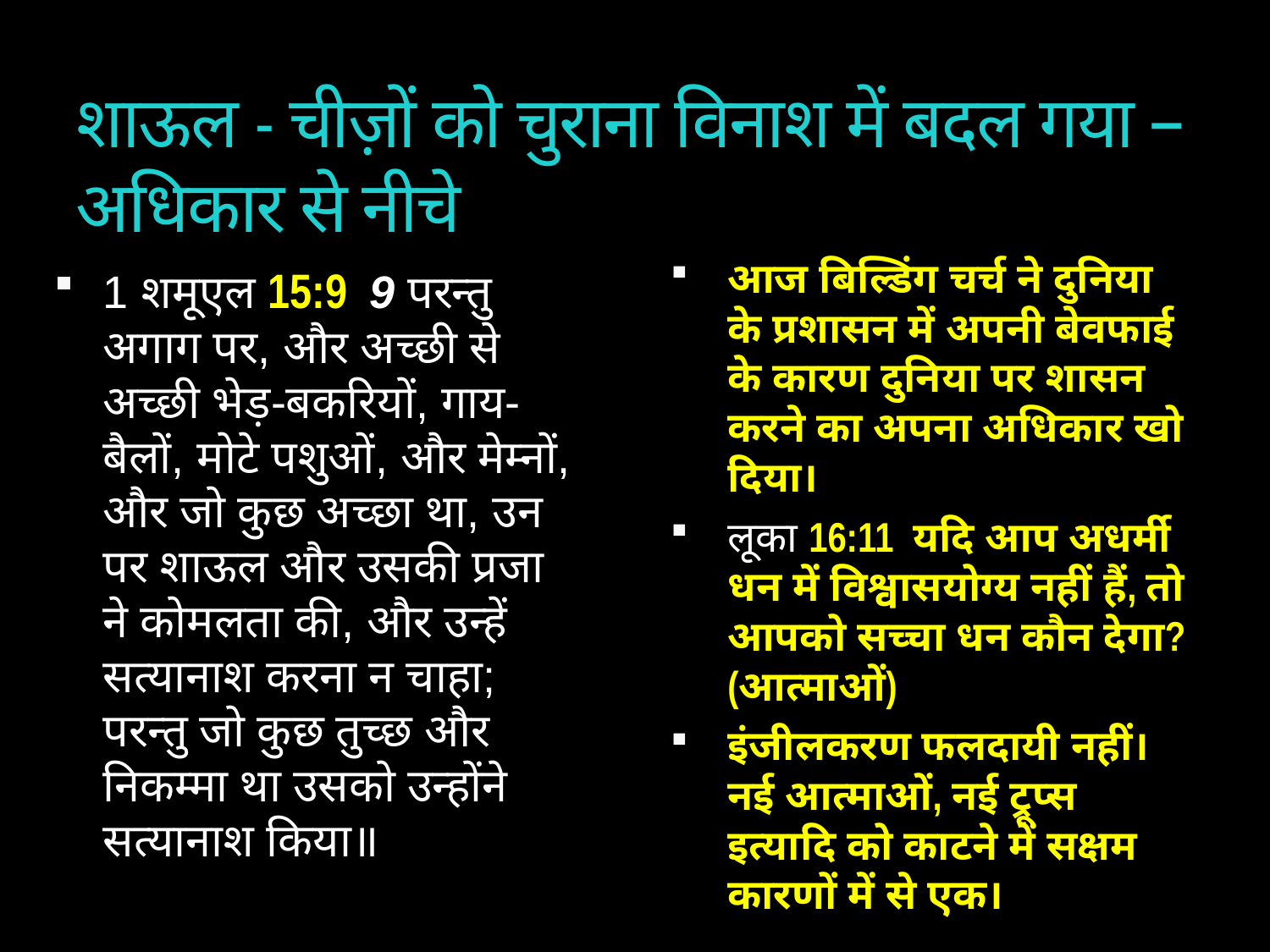

# शाऊल - चीज़ों को चुराना विनाश में बदल गया – अधिकार से नीचे
आज बिल्डिंग चर्च ने दुनिया के प्रशासन में अपनी बेवफाई के कारण दुनिया पर शासन करने का अपना अधिकार खो दिया।
लूका 16:11  यदि आप अधर्मी धन में विश्वासयोग्य नहीं हैं, तो आपको सच्चा धन कौन देगा? (आत्माओं)
इंजीलकरण फलदायी नहीं। नई आत्माओं, नई ट्रूप्स इत्यादि को काटने में सक्षम कारणों में से एक।
1 शमूएल 15:9  9 परन्तु अगाग पर, और अच्छी से अच्छी भेड़-बकरियों, गाय-बैलों, मोटे पशुओं, और मेम्नों, और जो कुछ अच्छा था, उन पर शाऊल और उसकी प्रजा ने कोमलता की, और उन्हें सत्यानाश करना न चाहा; परन्तु जो कुछ तुच्छ और निकम्मा था उसको उन्होंने सत्यानाश किया॥